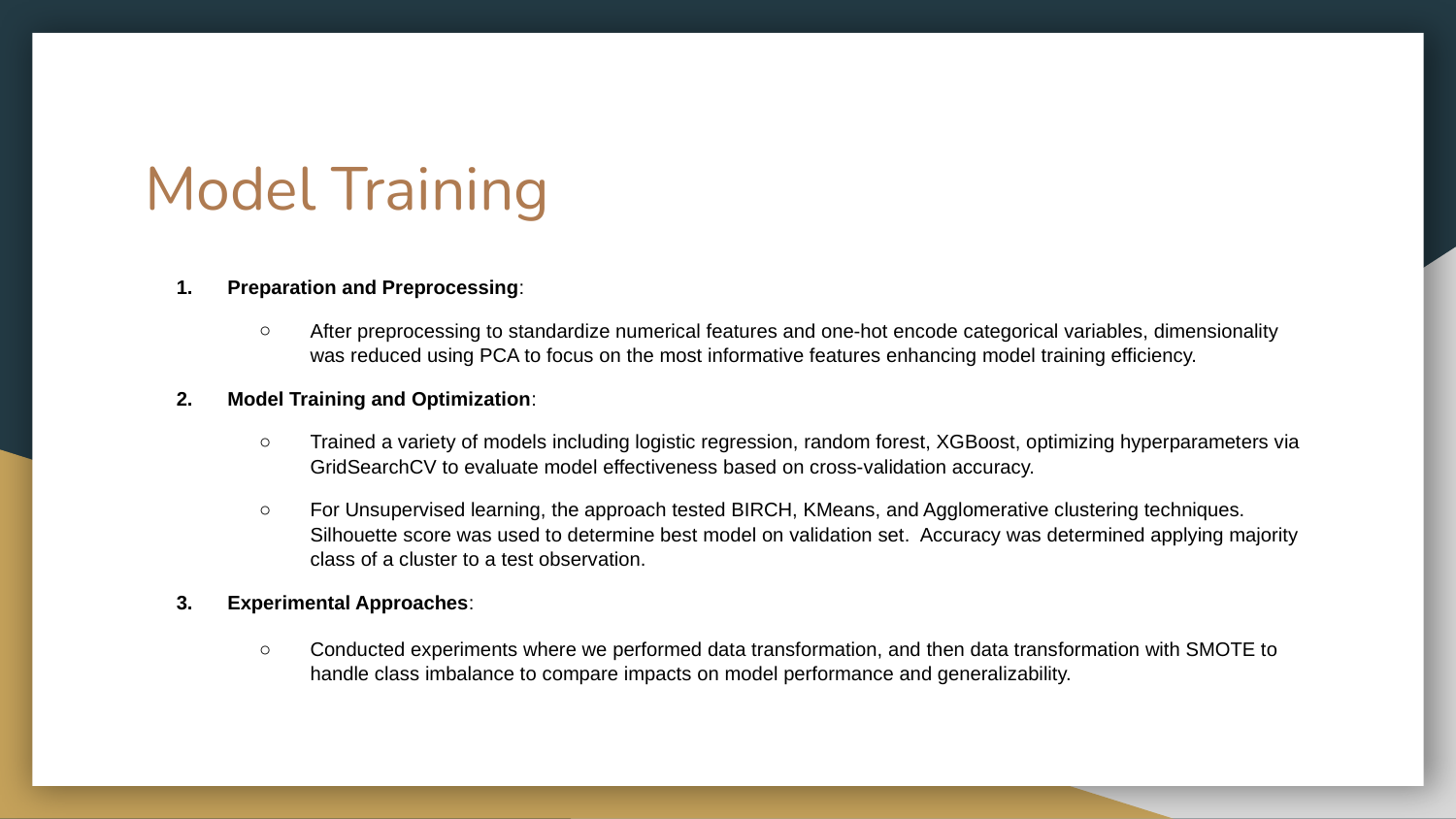

# Model Training
Preparation and Preprocessing:
After preprocessing to standardize numerical features and one-hot encode categorical variables, dimensionality was reduced using PCA to focus on the most informative features enhancing model training efficiency.
Model Training and Optimization:
Trained a variety of models including logistic regression, random forest, XGBoost, optimizing hyperparameters via GridSearchCV to evaluate model effectiveness based on cross-validation accuracy.
For Unsupervised learning, the approach tested BIRCH, KMeans, and Agglomerative clustering techniques.  Silhouette score was used to determine best model on validation set.  Accuracy was determined applying majority class of a cluster to a test observation.
Experimental Approaches:
Conducted experiments where we performed data transformation, and then data transformation with SMOTE to handle class imbalance to compare impacts on model performance and generalizability.